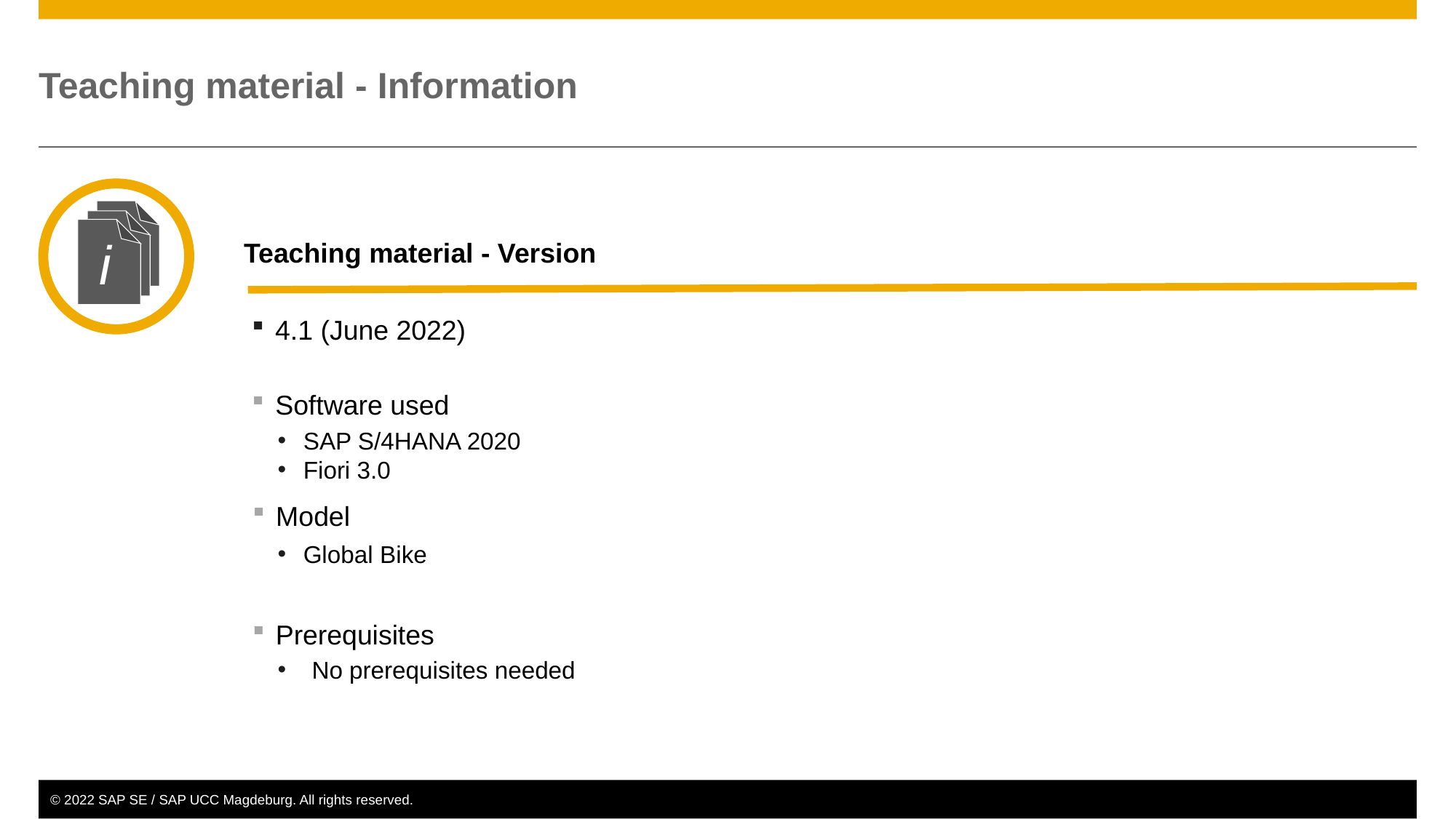

4.1 (June 2022)
SAP S/4HANA 2020
Fiori 3.0
Global Bike
No prerequisites needed